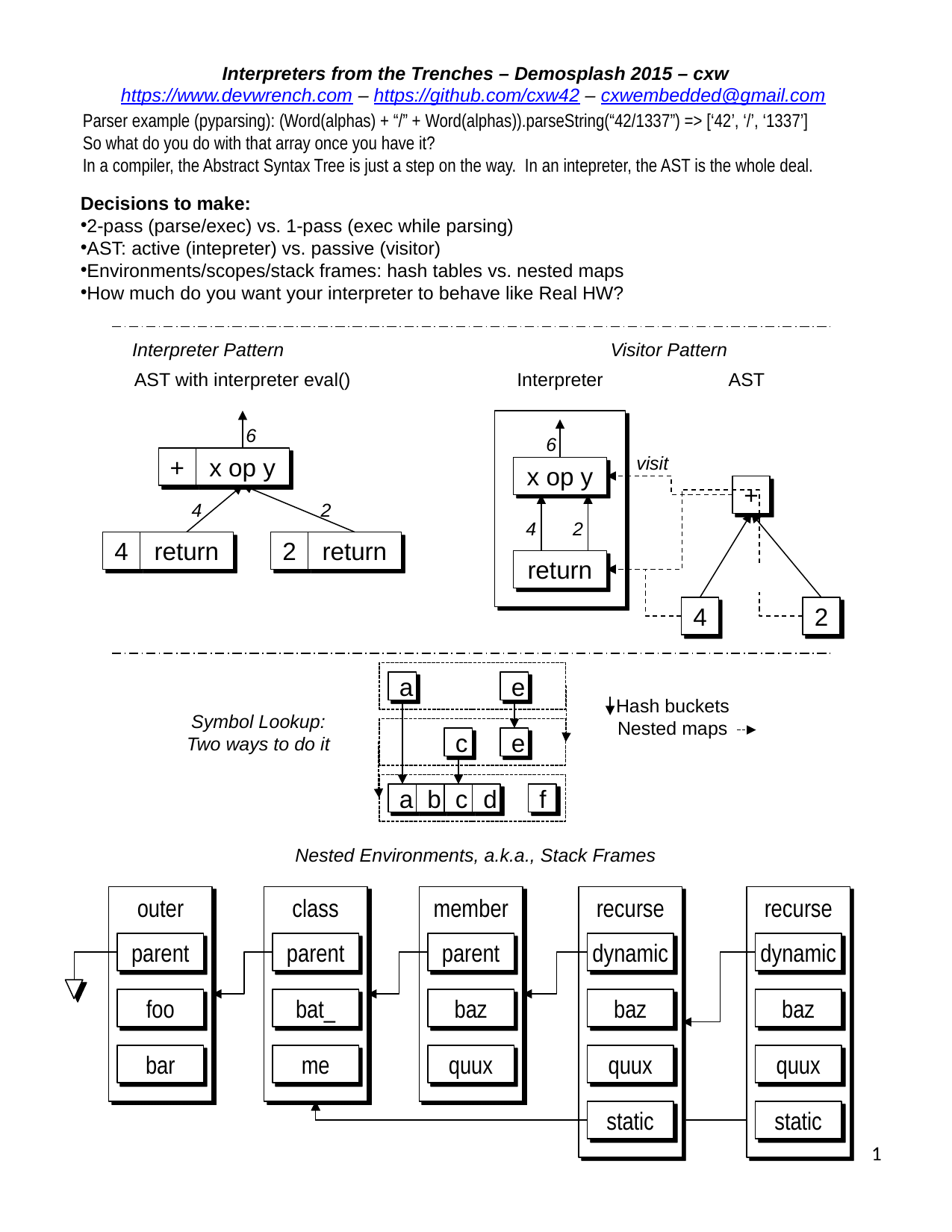

Interpreters from the Trenches – Demosplash 2015 – cxw
https://www.devwrench.com – https://github.com/cxw42 – cxwembedded@gmail.com
Parser example (pyparsing): (Word(alphas) + “/” + Word(alphas)).parseString(“42/1337”) => [‘42’, ‘/’, ‘1337’]
So what do you do with that array once you have it?
In a compiler, the Abstract Syntax Tree is just a step on the way.  In an intepreter, the AST is the whole deal.
Decisions to make:
2-pass (parse/exec) vs. 1-pass (exec while parsing)
AST: active (intepreter) vs. passive (visitor)
Environments/scopes/stack frames: hash tables vs. nested maps
How much do you want your interpreter to behave like Real HW?
Interpreter Pattern
Visitor Pattern
AST with interpreter eval()
Interpreter
AST

6
6
+
x op y
visit
x op y
+
4
2
4
2
4
return
2
return
return

4
2

a
e
Hash buckets
Nested maps
Symbol Lookup:
Two ways to do it

c
e

a
b
c
d
f
Nested Environments, a.k.a., Stack Frames
outer
class
member
recurse
recurse
parent
parent
parent
dynamic
dynamic

foo
bat_
baz
baz
baz
bar
me
quux
quux
quux
static
static
1